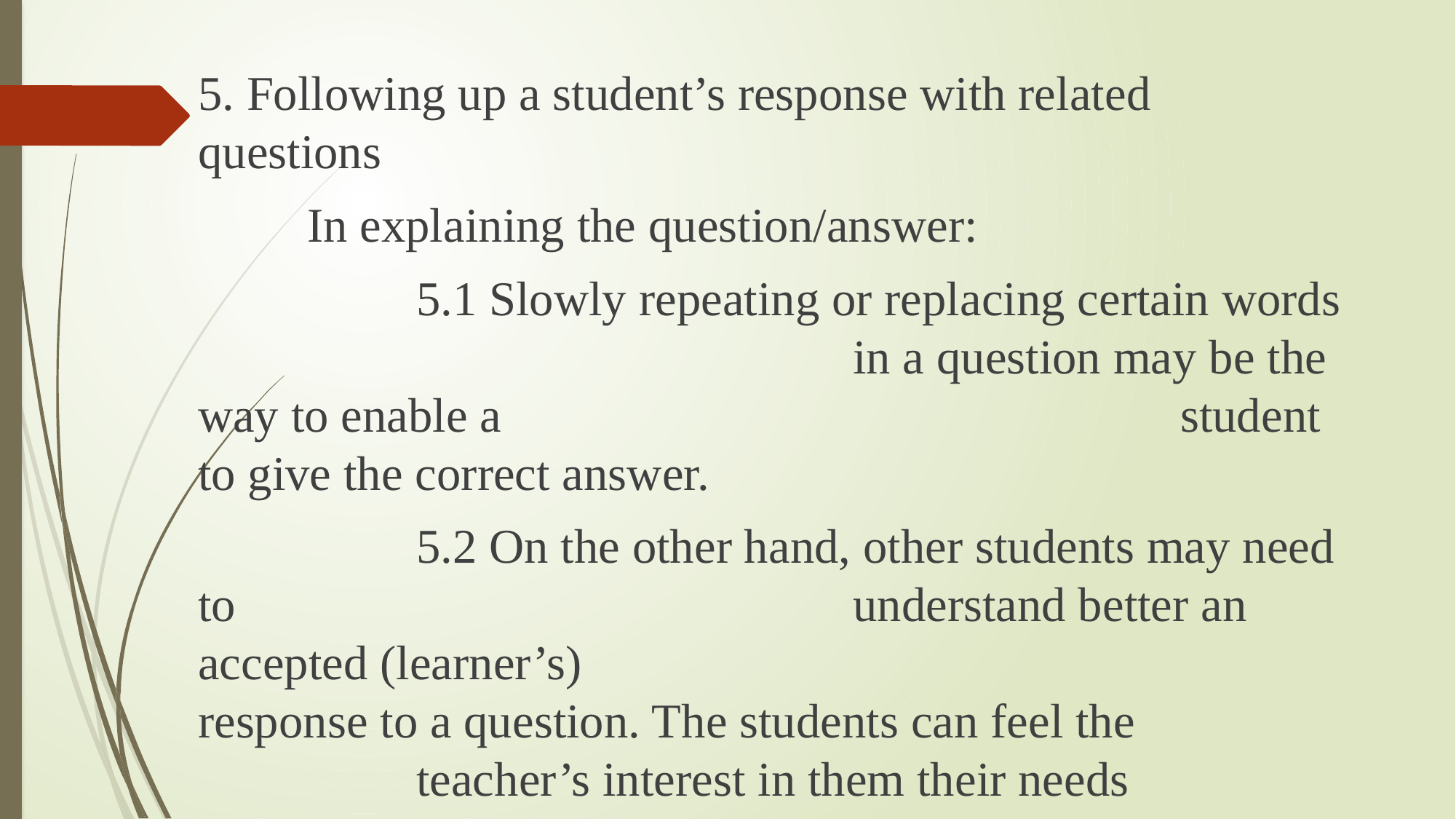

5. Following up a student’s response with related 	questions
	In explaining the question/answer:
		5.1 Slowly repeating or replacing certain words 						in a question may be the way to enable a 							student to give the correct answer.
		5.2 On the other hand, other students may need to 						understand better an accepted (learner’s) 							response to a question. The students can feel the 				teacher’s interest in them their needs 								communicated directly or through non-verbal 					behavior are accommodated.